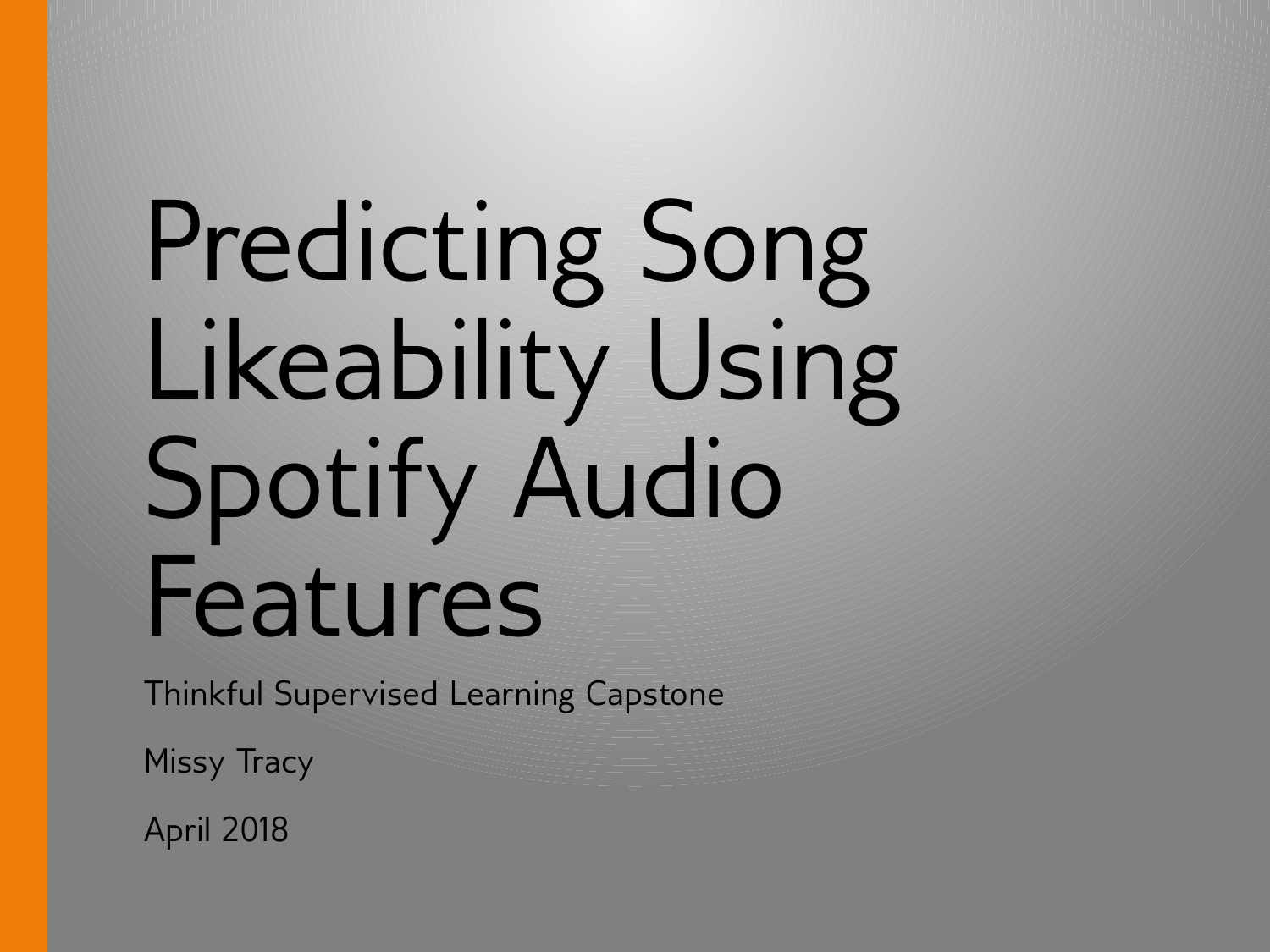

# Predicting Song Likeability Using Spotify Audio Features
Thinkful Supervised Learning Capstone
Missy Tracy
April 2018